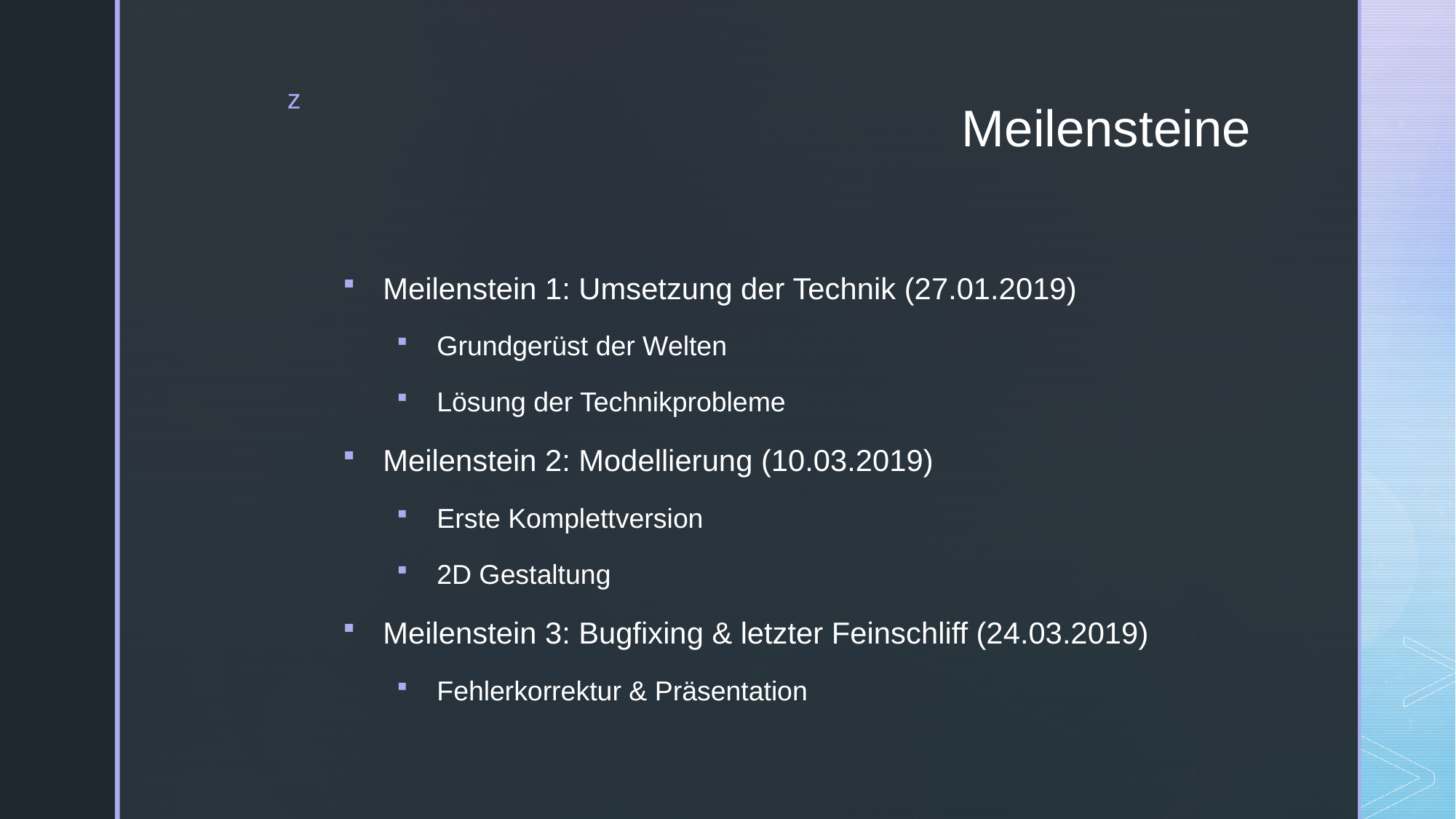

# Meilensteine
Meilenstein 1: Umsetzung der Technik (27.01.2019)
Grundgerüst der Welten
Lösung der Technikprobleme
Meilenstein 2: Modellierung (10.03.2019)
Erste Komplettversion
2D Gestaltung
Meilenstein 3: Bugfixing & letzter Feinschliff (24.03.2019)
Fehlerkorrektur & Präsentation